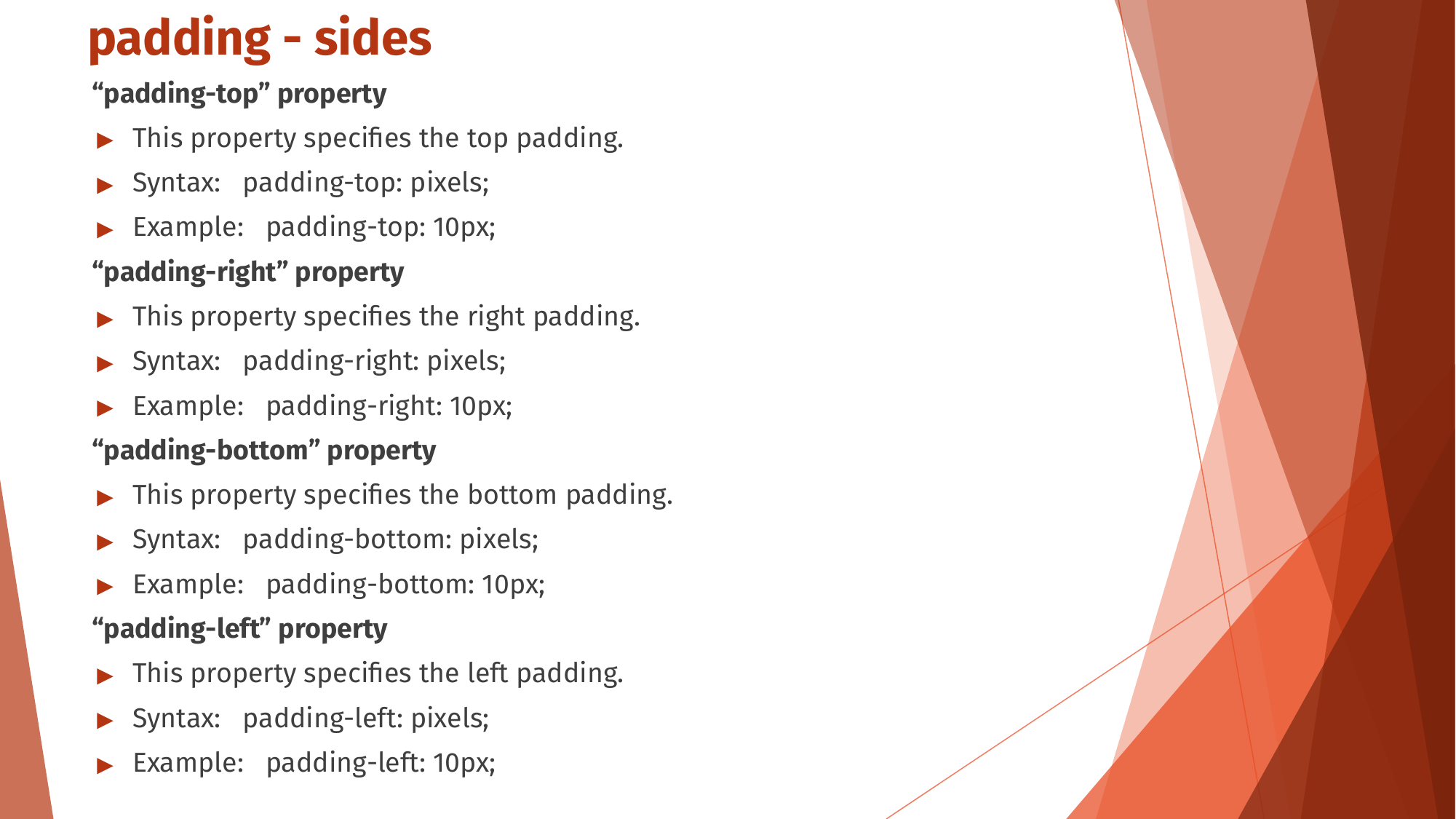

# padding - sides
“padding-top” property
This property specifies the top padding.
Syntax:   padding-top: pixels;
Example:   padding-top: 10px;
“padding-right” property
This property specifies the right padding.
Syntax:   padding-right: pixels;
Example:   padding-right: 10px;
“padding-bottom” property
This property specifies the bottom padding.
Syntax:   padding-bottom: pixels;
Example:   padding-bottom: 10px;
“padding-left” property
This property specifies the left padding.
Syntax:   padding-left: pixels;
Example:   padding-left: 10px;